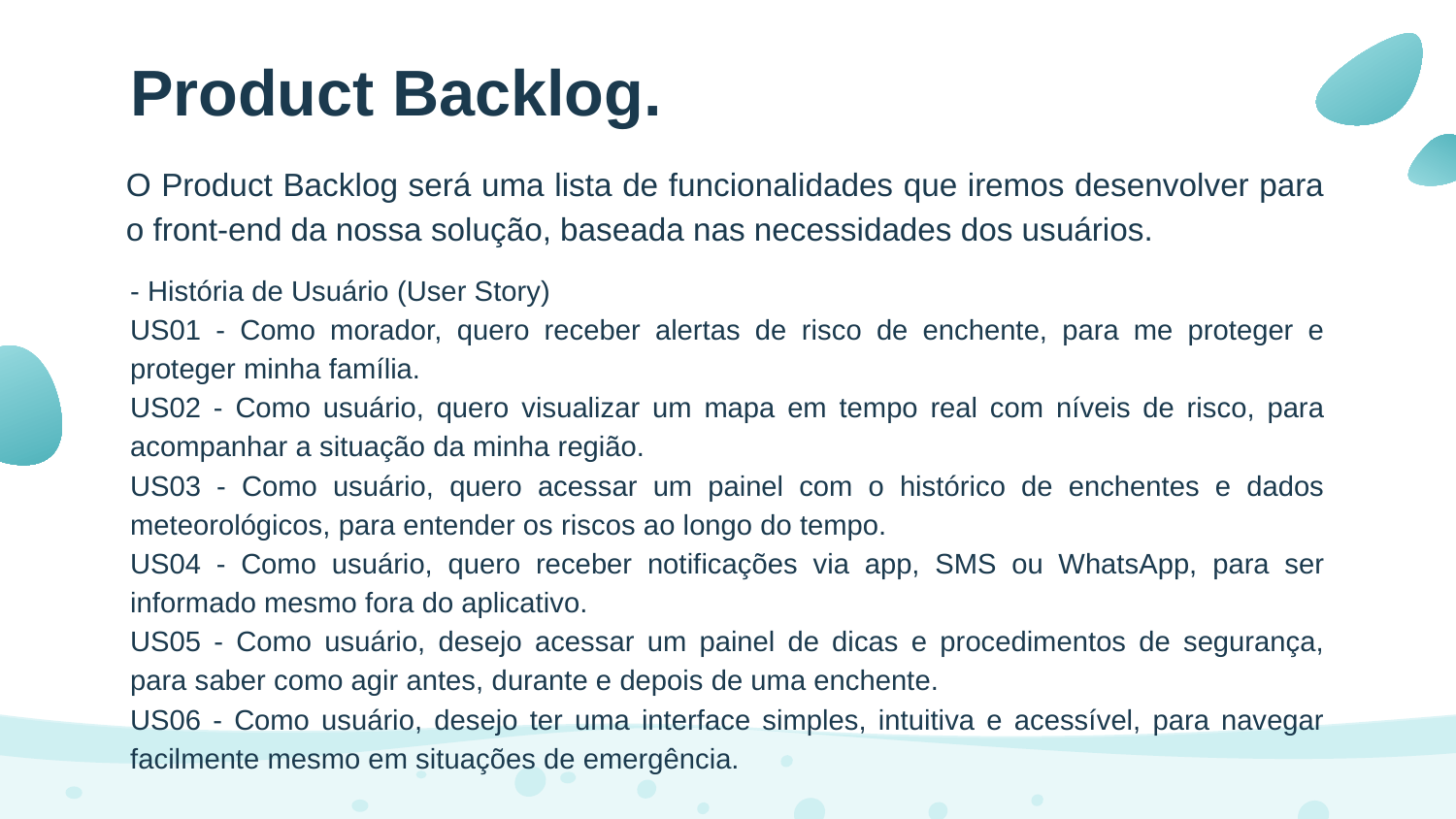

# Product Backlog.
O Product Backlog será uma lista de funcionalidades que iremos desenvolver para o front-end da nossa solução, baseada nas necessidades dos usuários.
- História de Usuário (User Story)
US01 - Como morador, quero receber alertas de risco de enchente, para me proteger e proteger minha família.
US02 - Como usuário, quero visualizar um mapa em tempo real com níveis de risco, para acompanhar a situação da minha região.
US03 - Como usuário, quero acessar um painel com o histórico de enchentes e dados meteorológicos, para entender os riscos ao longo do tempo.
US04 - Como usuário, quero receber notificações via app, SMS ou WhatsApp, para ser informado mesmo fora do aplicativo.
US05 - Como usuário, desejo acessar um painel de dicas e procedimentos de segurança, para saber como agir antes, durante e depois de uma enchente.
US06 - Como usuário, desejo ter uma interface simples, intuitiva e acessível, para navegar facilmente mesmo em situações de emergência.